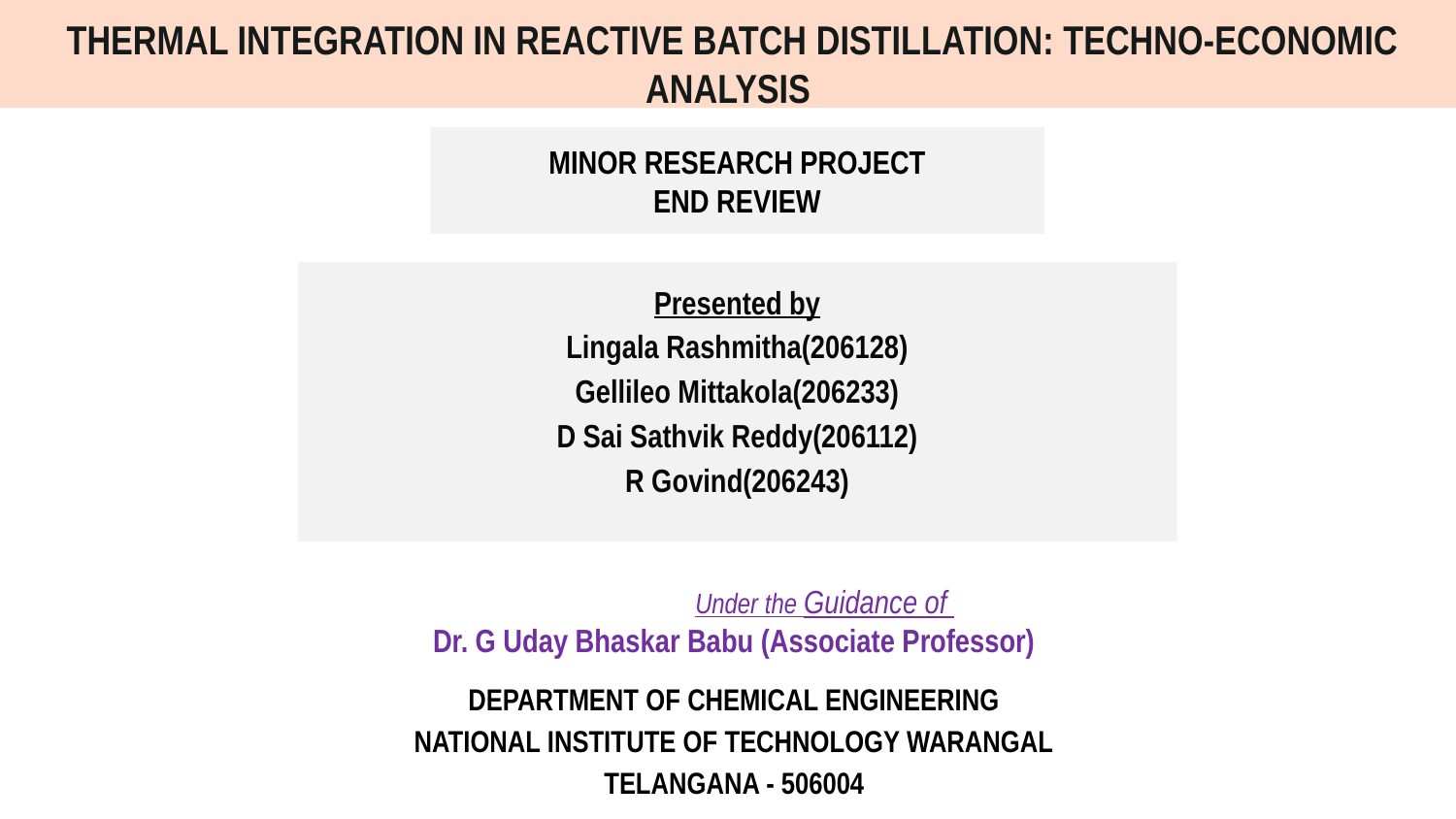

THERMAL INTEGRATION IN REACTIVE BATCH DISTILLATION: TECHNO-ECONOMIC ANALYSIS
MINOR RESEARCH PROJECT
END REVIEW
Presented by
Lingala Rashmitha(206128)
Gellileo Mittakola(206233)
D Sai Sathvik Reddy(206112)
R Govind(206243)

                                           Under the Guidance of
Dr. G Uday Bhaskar Babu (Associate Professor)
DEPARTMENT OF CHEMICAL ENGINEERING
NATIONAL INSTITUTE OF TECHNOLOGY WARANGAL
TELANGANA - 506004